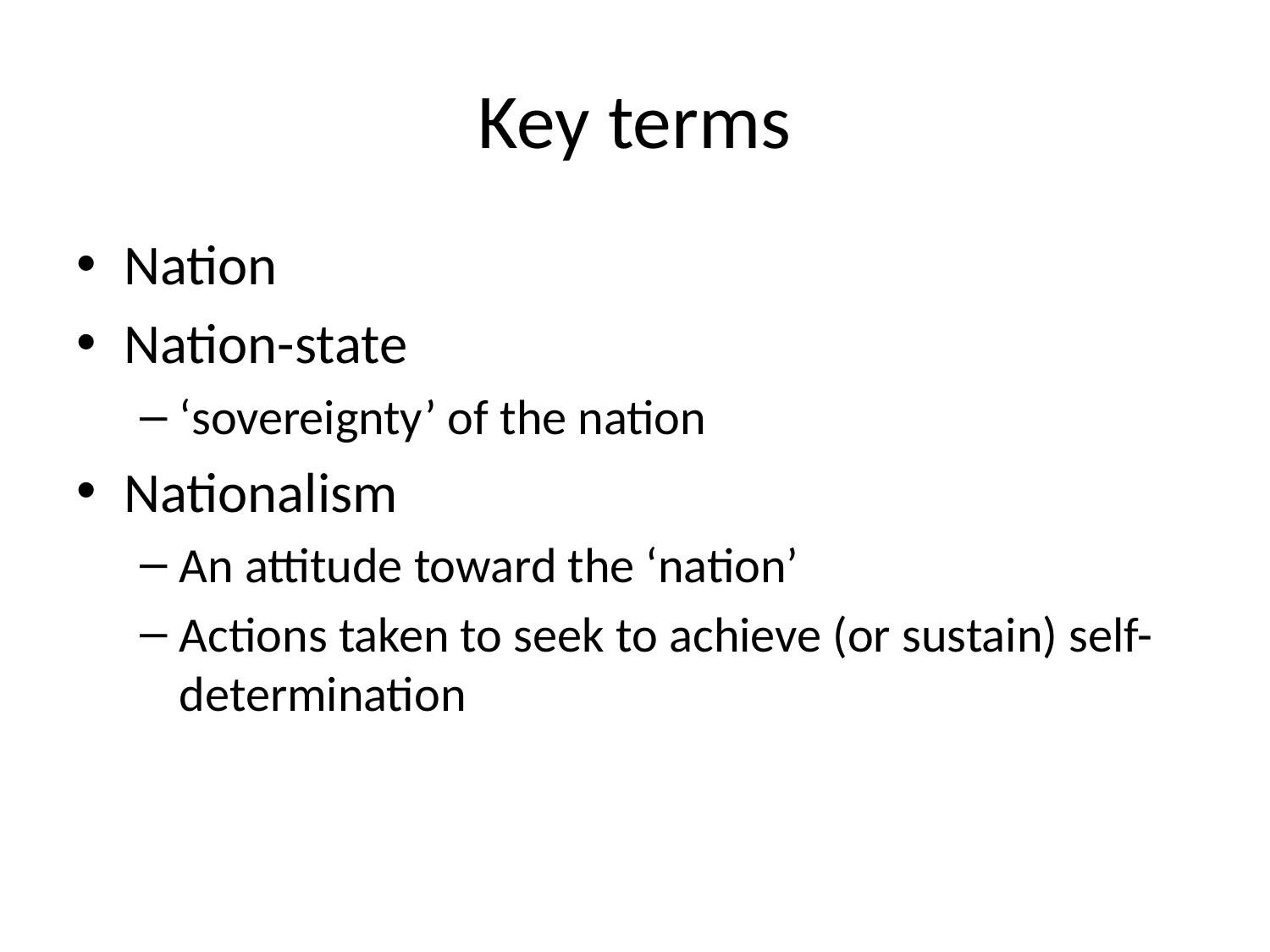

# Key terms
Nation
Nation-state
‘sovereignty’ of the nation
Nationalism
An attitude toward the ‘nation’
Actions taken to seek to achieve (or sustain) self-determination